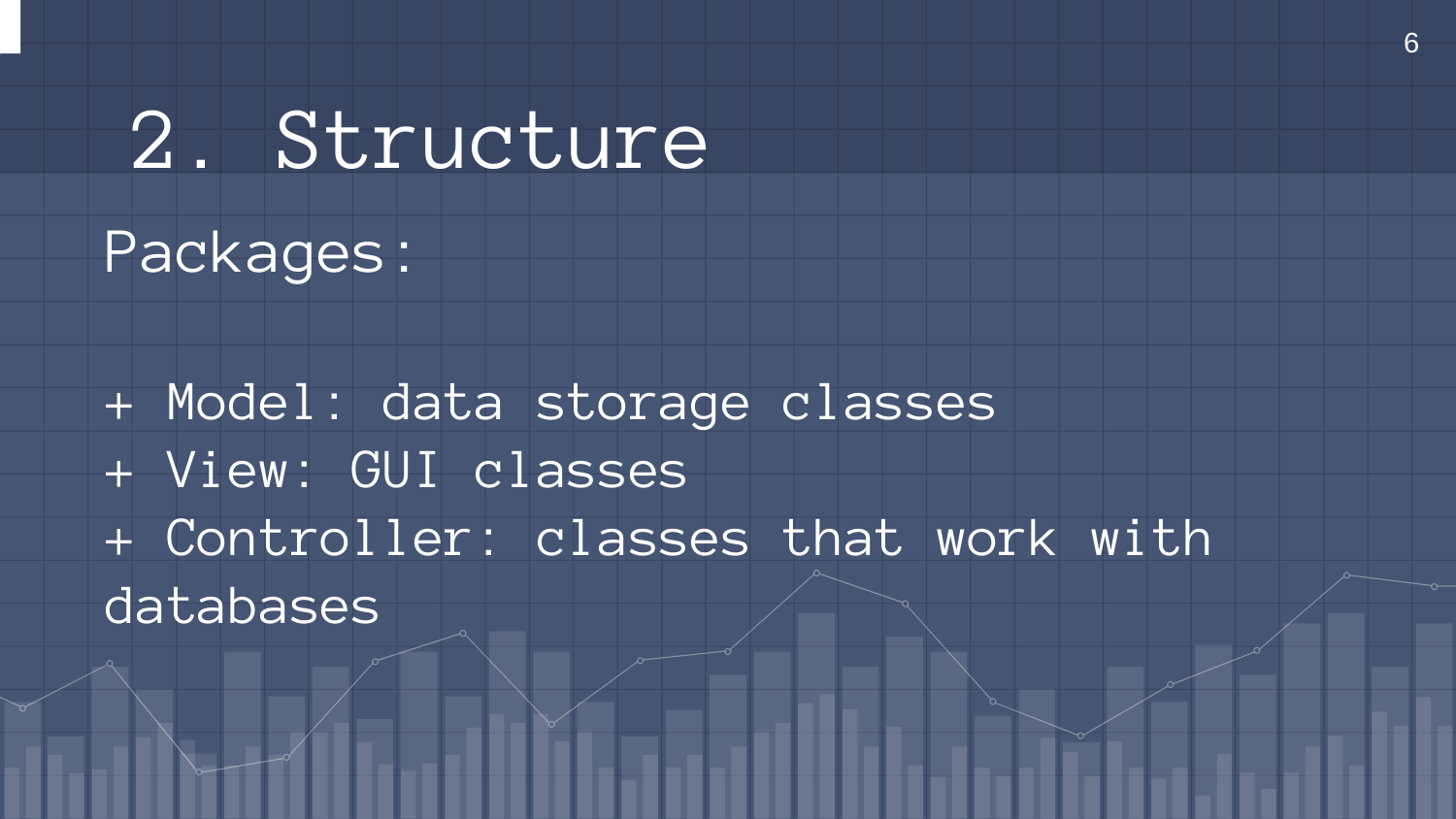

▲

6
# 2. Structure
Packages:

+ Model: data storage classes
+ View: GUI classes
+ Controller: classes that work with databases